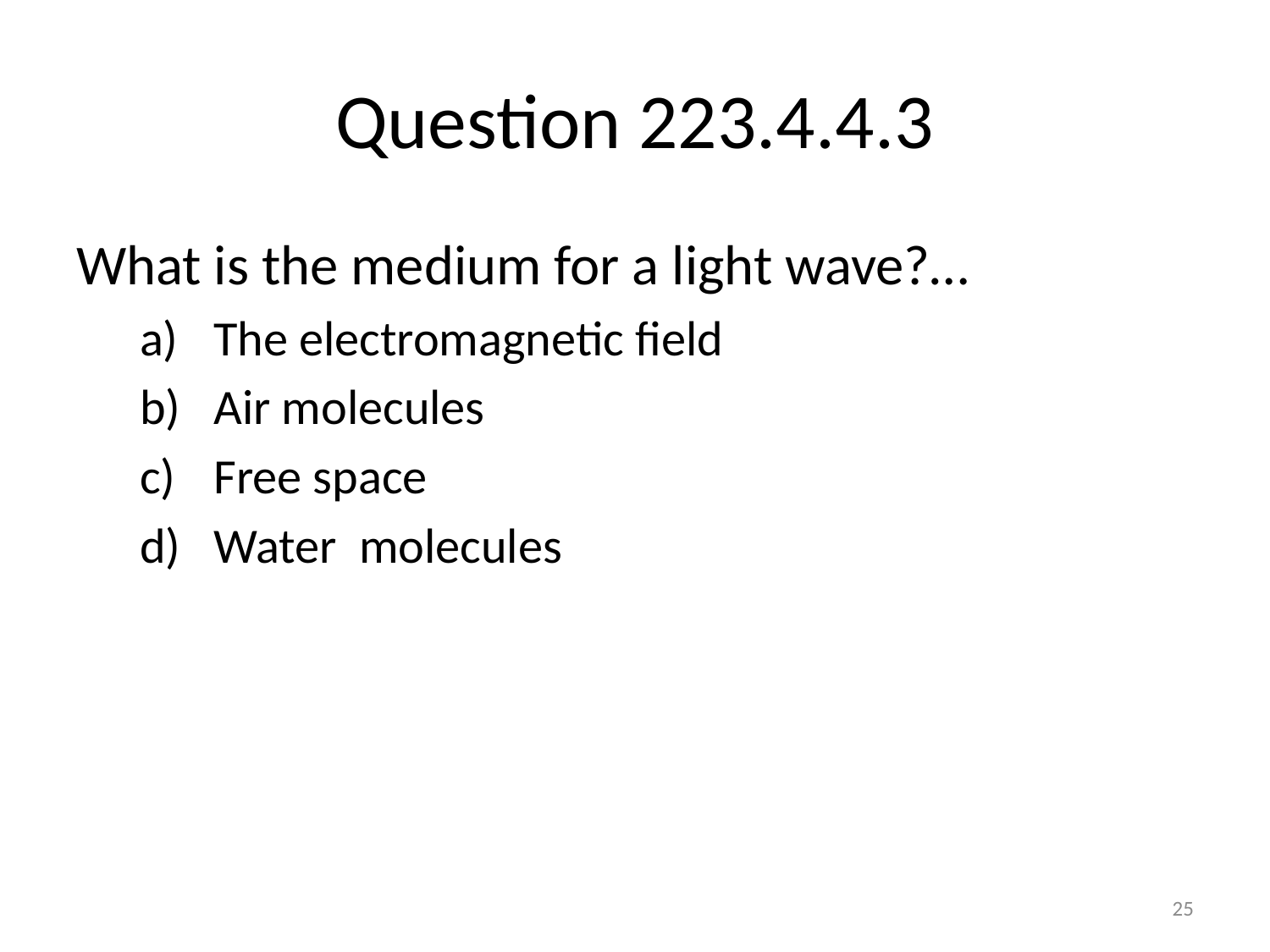

# Question 223.4.4.3
What is the medium for a light wave?…
The electromagnetic field
Air molecules
Free space
Water  molecules
25